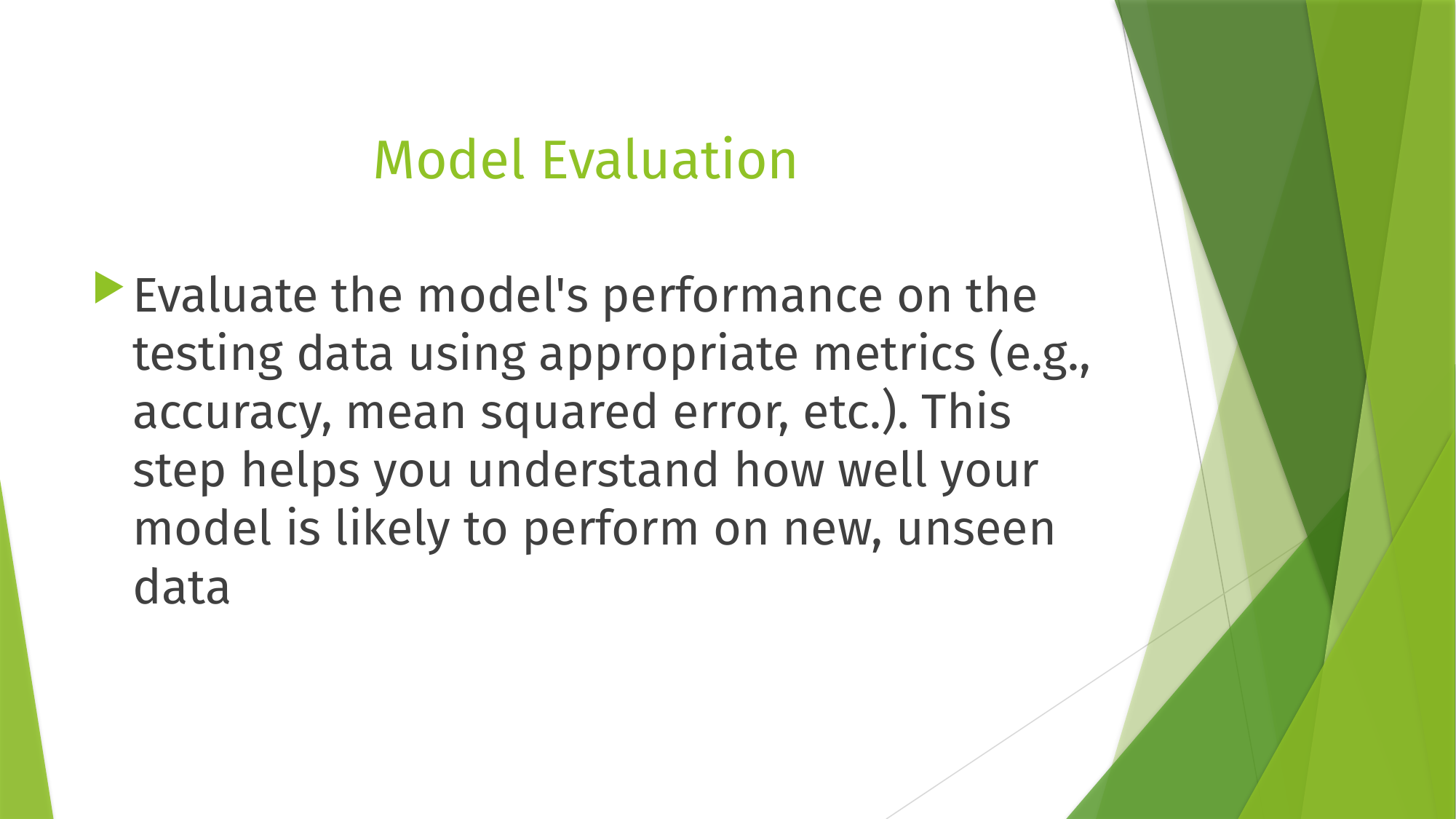

# Model Evaluation
Evaluate the model's performance on the testing data using appropriate metrics (e.g., accuracy, mean squared error, etc.). This step helps you understand how well your model is likely to perform on new, unseen data